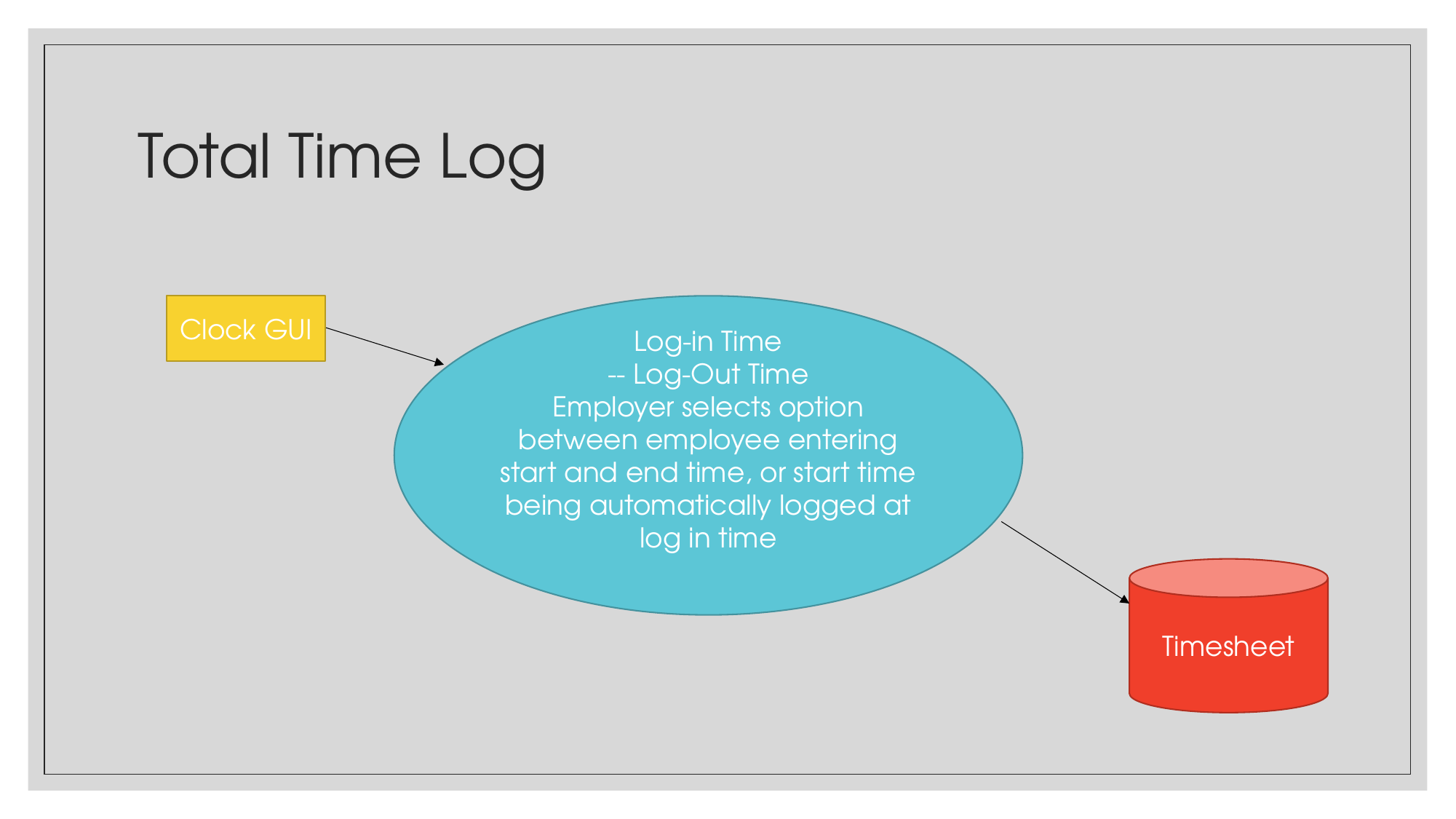

# Total Time Log

Clock GUI
Log-in Time
-- Log-Out Time
Employer selects option between employee entering start and end time, or start time being automatically logged at log in time

Timesheet